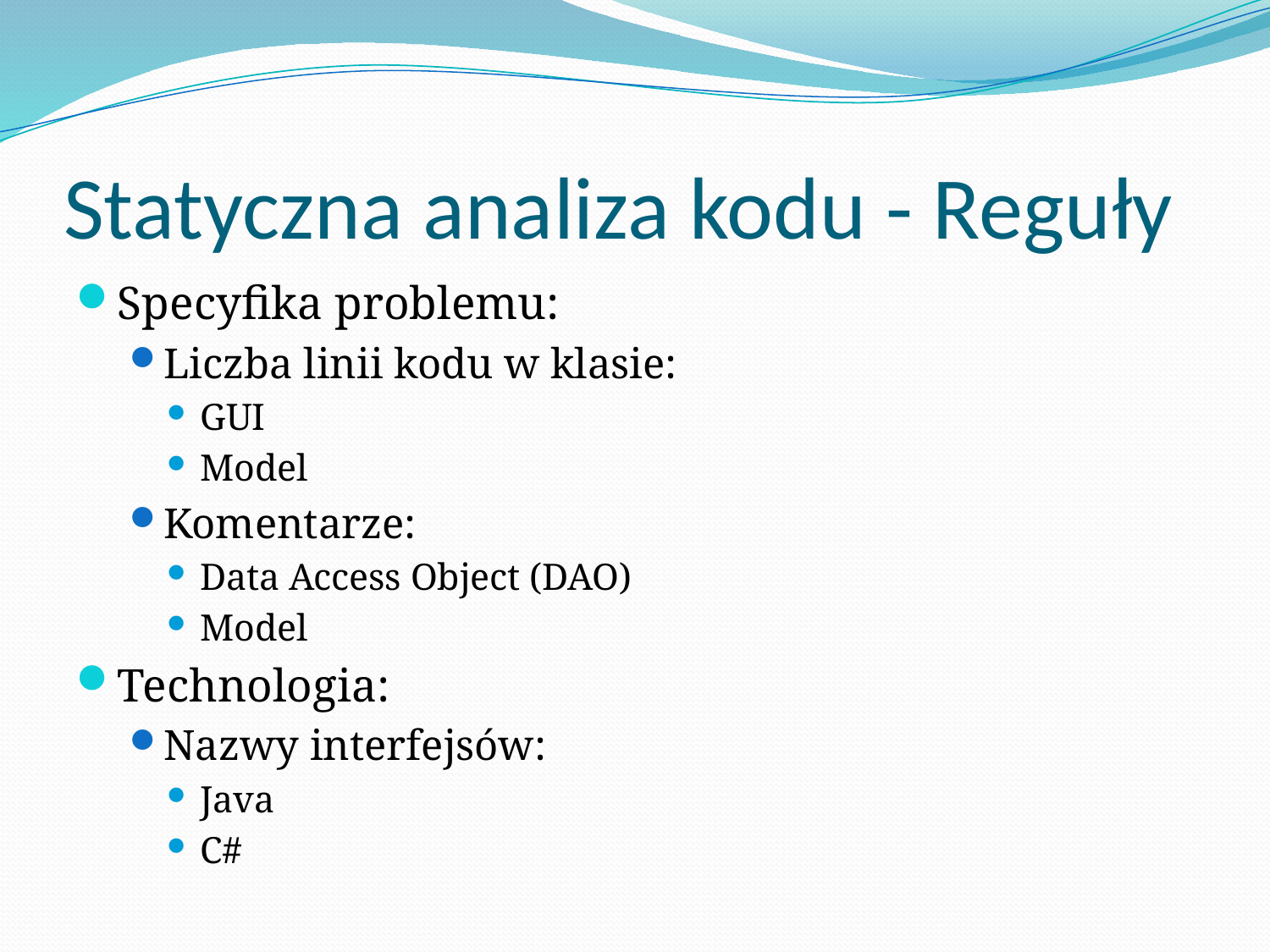

# Statyczna analiza kodu - Reguły
Specyfika problemu:
Liczba linii kodu w klasie:
GUI
Model
Komentarze:
Data Access Object (DAO)
Model
Technologia:
Nazwy interfejsów:
Java
C#